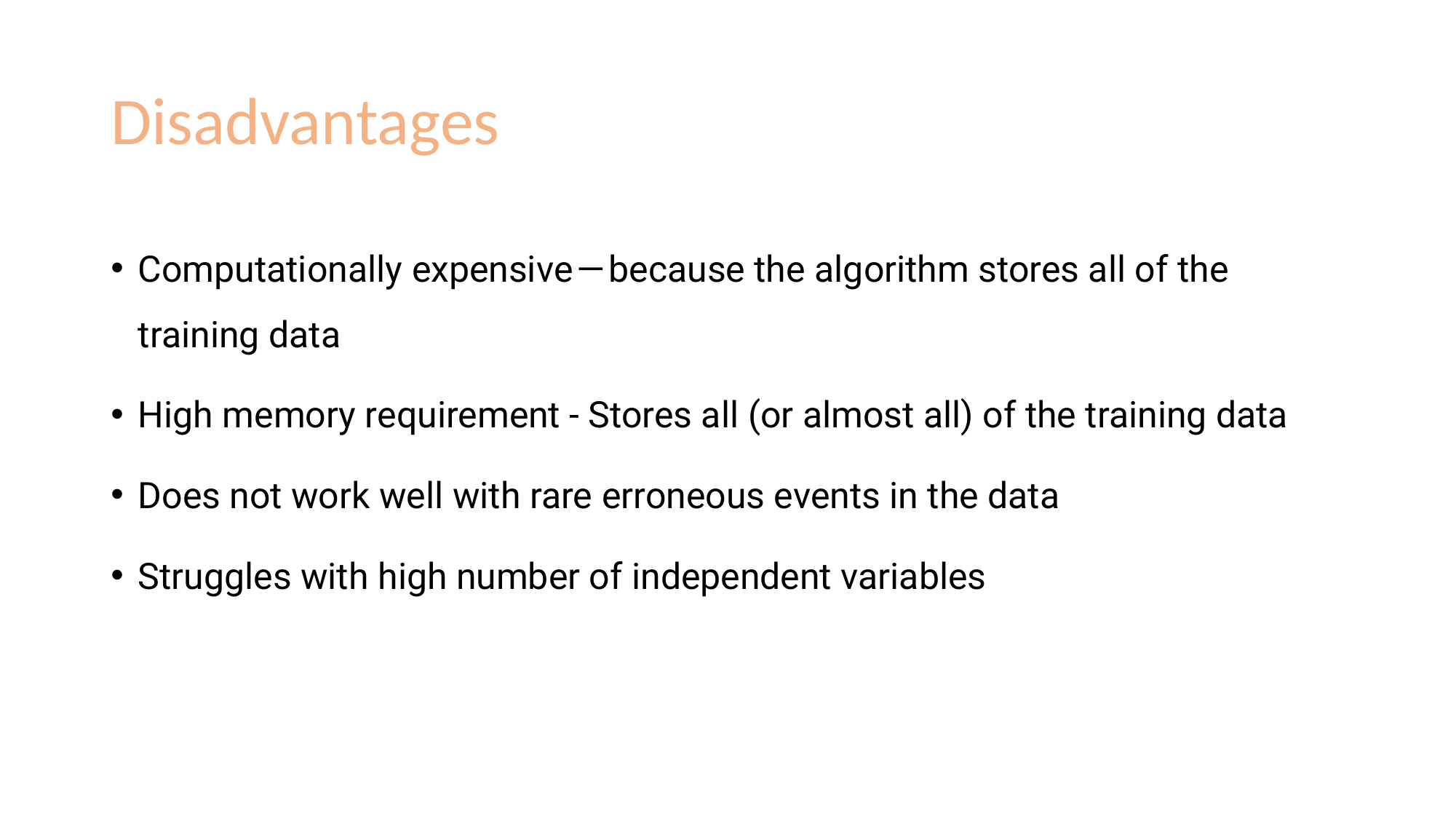

# Disadvantages
Computationally expensive — because the algorithm stores all of the training data
High memory requirement - Stores all (or almost all) of the training data
Does not work well with rare erroneous events in the data
Struggles with high number of independent variables